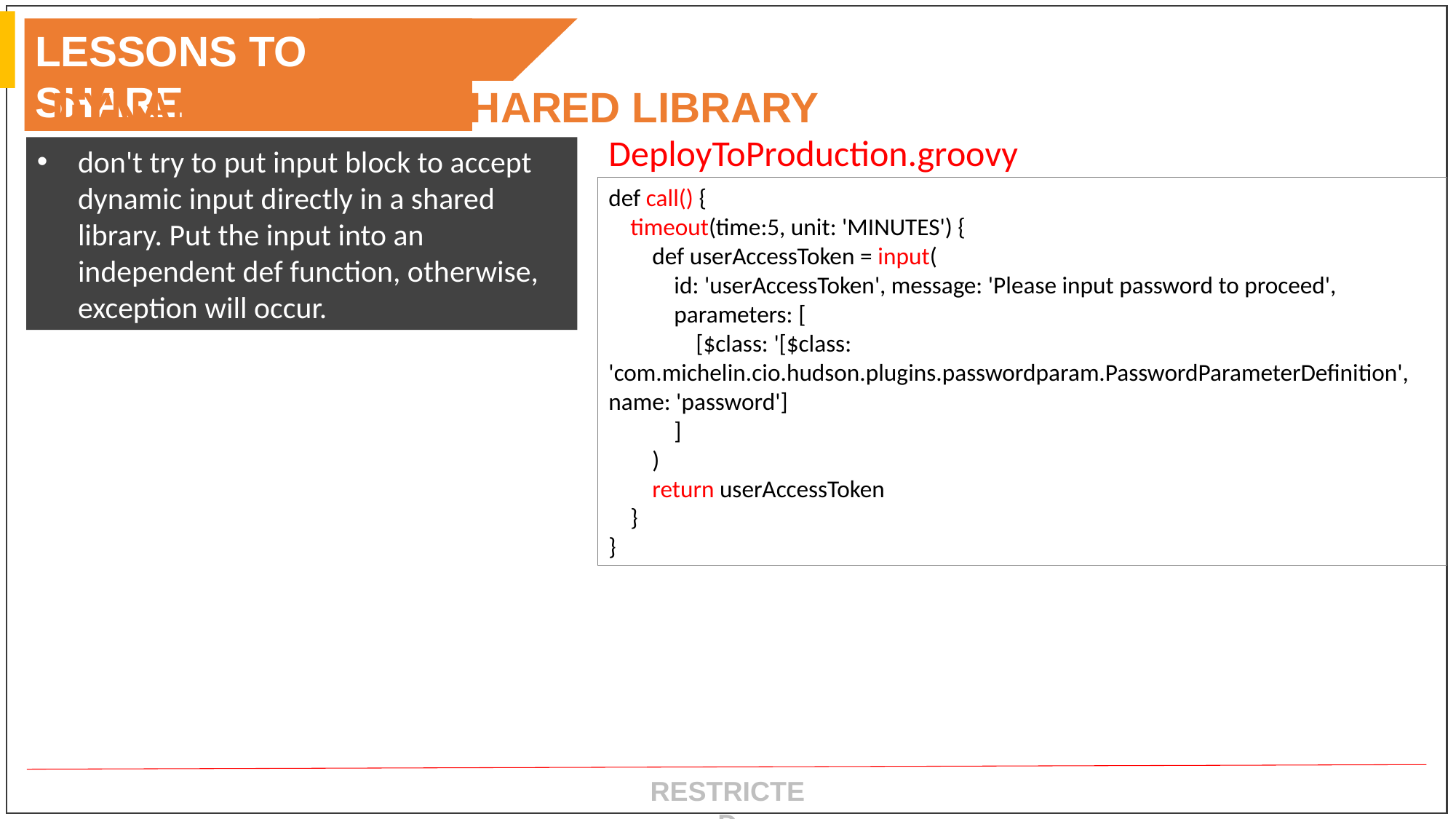

LESSONS TO SHARE

DYNAMIC VARS IN SHARED LIBRARY
DeployToProduction.groovy
don't try to put input block to accept dynamic input directly in a shared library. Put the input into an independent def function, otherwise, exception will occur.
def call() {
    timeout(time:5, unit: 'MINUTES') {
        def userAccessToken = input(
            id: 'userAccessToken', message: 'Please input password to proceed',
            parameters: [
                [$class: '[$class:
'com.michelin.cio.hudson.plugins.passwordparam.PasswordParameterDefinition', name: 'password']
            ]
        )
        return userAccessToken
    }
}
RESTRICTED